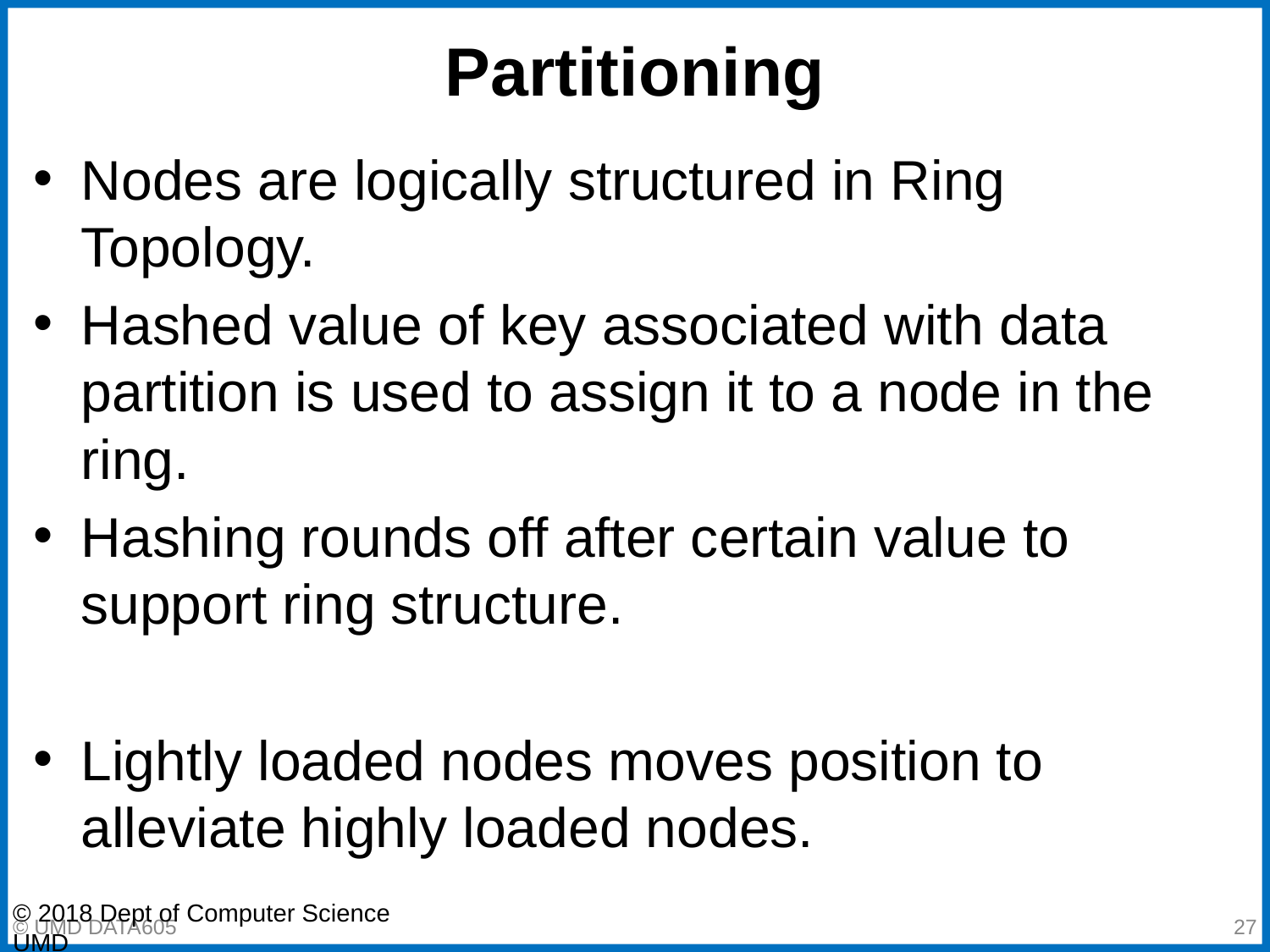

# Partitioning
Nodes are logically structured in Ring Topology.
Hashed value of key associated with data partition is used to assign it to a node in the ring.
Hashing rounds off after certain value to support ring structure.

Lightly loaded nodes moves position to alleviate highly loaded nodes.

© 2018 Dept of Computer Science UMD
27